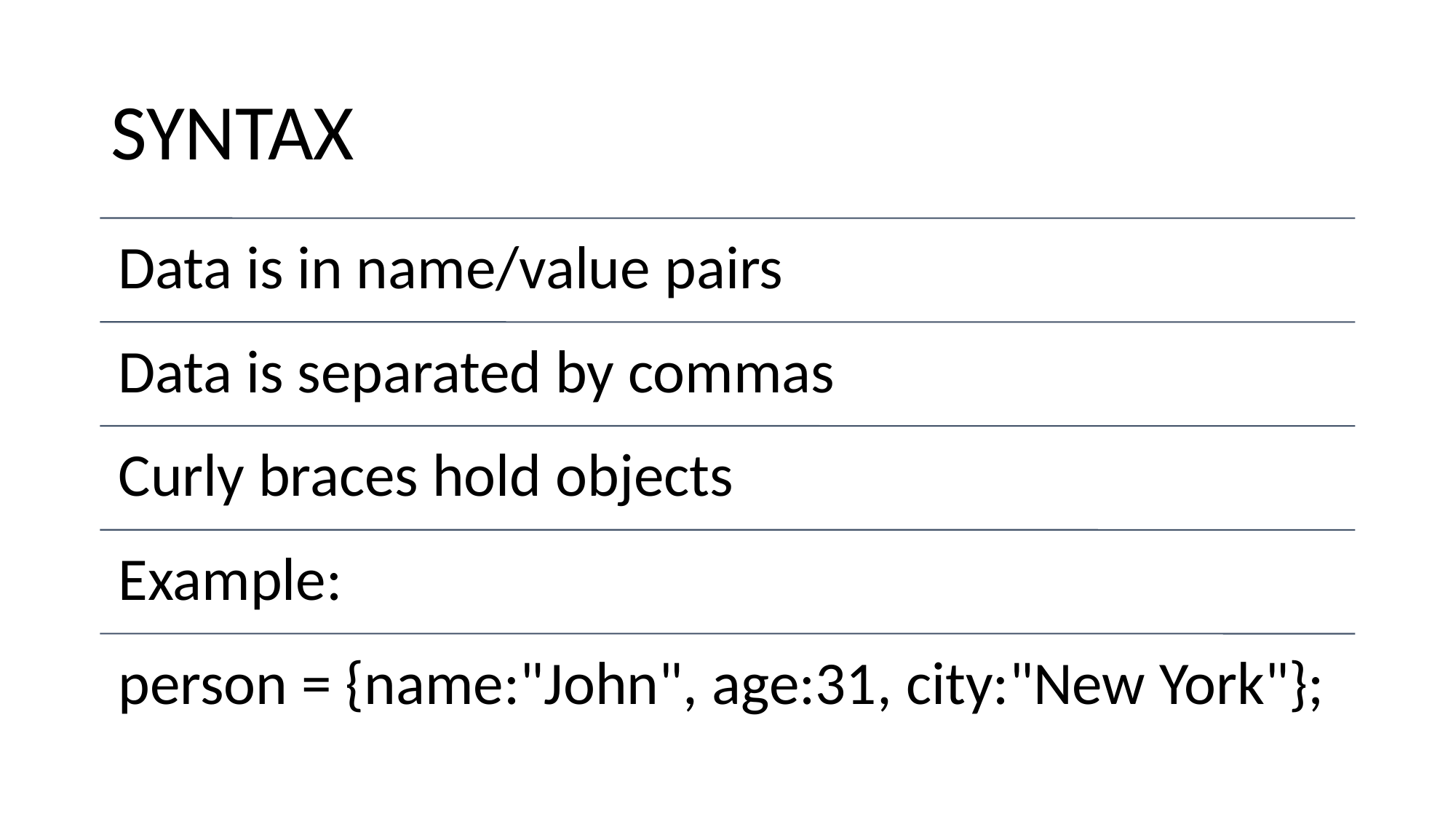

# SYNTAX
Data is in name/value pairs
Data is separated by commas
Curly braces hold objects
Example:
person = {name:"John", age:31, city:"New York"};